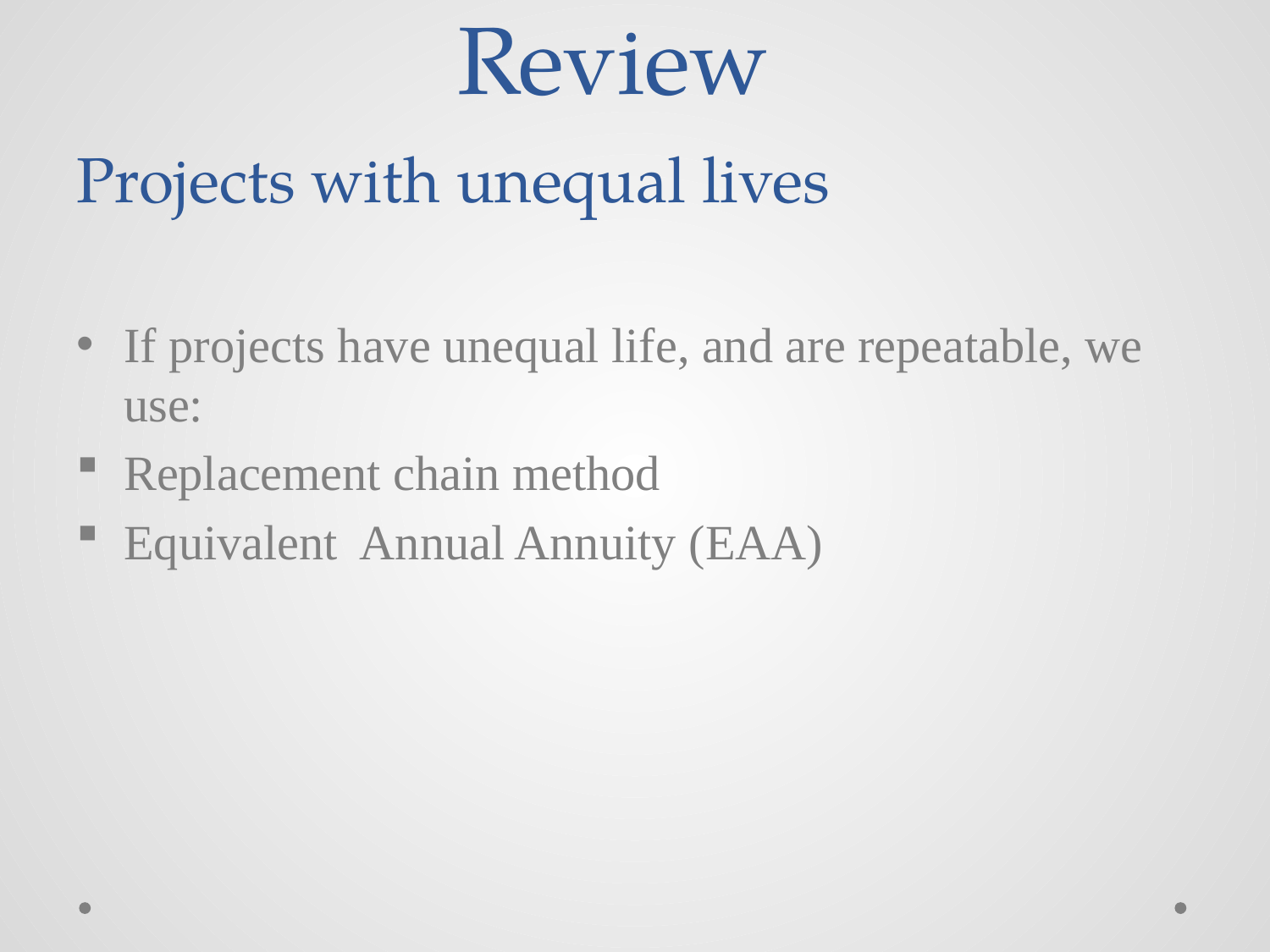

# Review Projects with unequal lives
If projects have unequal life, and are repeatable, we use:
Replacement chain method
Equivalent  Annual Annuity (EAA)